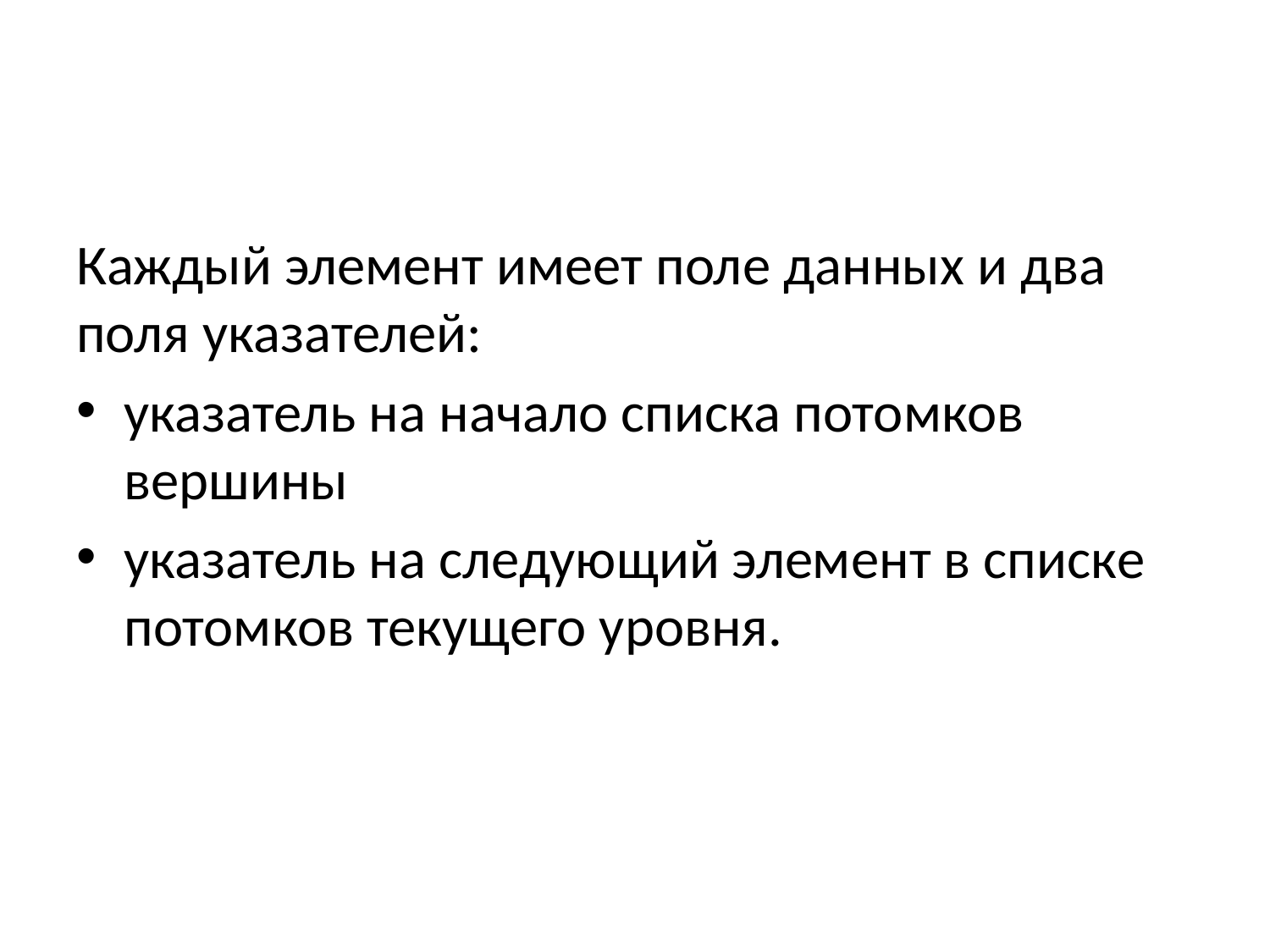

Каждый элемент имеет поле данных и два поля указателей:
указатель на начало списка потомков вершины
указатель на следующий элемент в списке потомков текущего уровня.